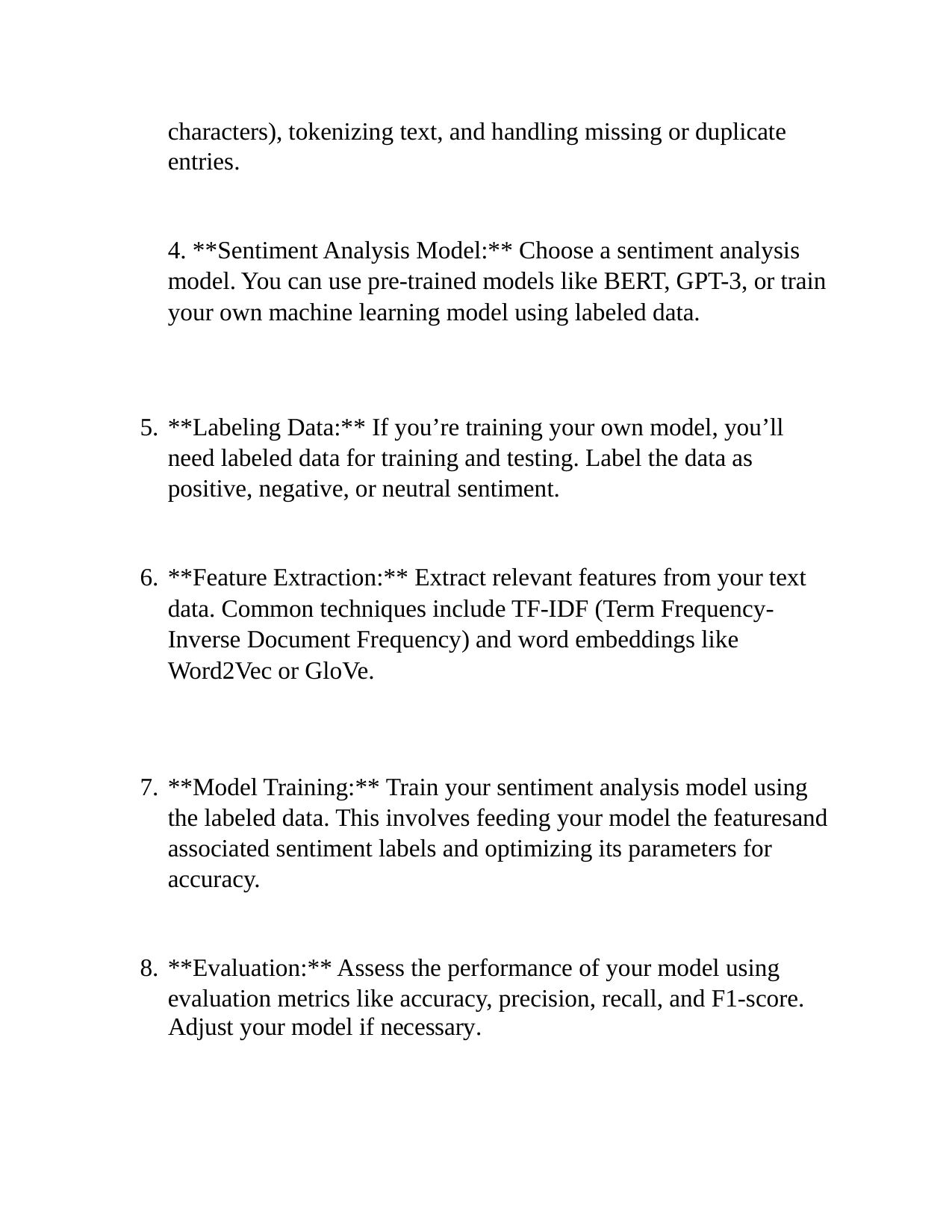

characters), tokenizing text, and handling missing or duplicate entries.

4. **Sentiment Analysis Model:** Choose a sentiment analysis model. You can use pre-trained models like BERT, GPT-3, or train your own machine learning model using labeled data.
**Labeling Data:** If you’re training your own model, you’ll need labeled data for training and testing. Label the data as positive, negative, or neutral sentiment.

**Feature Extraction:** Extract relevant features from your text data. Common techniques include TF-IDF (Term Frequency- Inverse Document Frequency) and word embeddings like Word2Vec or GloVe.
**Model Training:** Train your sentiment analysis model using the labeled data. This involves feeding your model the featuresand associated sentiment labels and optimizing its parameters for accuracy.

**Evaluation:** Assess the performance of your model using evaluation metrics like accuracy, precision, recall, and F1-score.
Adjust your model if necessary.